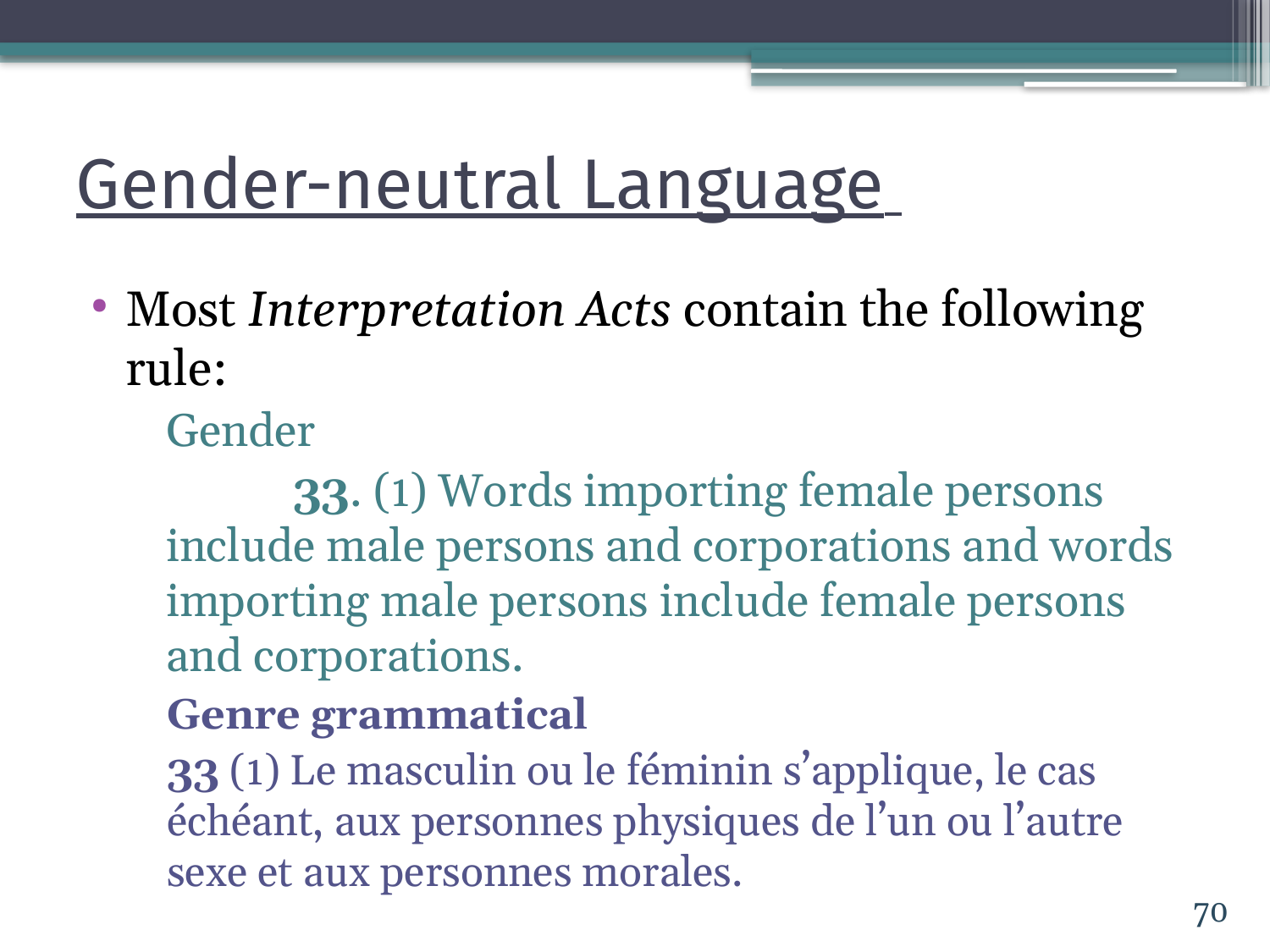

# Gender-neutral Language
Most Interpretation Acts contain the following rule:
	Gender
		33. (1) Words importing female persons include male persons and corporations and words importing male persons include female persons and corporations.
Genre grammatical
33 (1) Le masculin ou le féminin s’applique, le cas échéant, aux personnes physiques de l’un ou l’autre sexe et aux personnes morales.

70